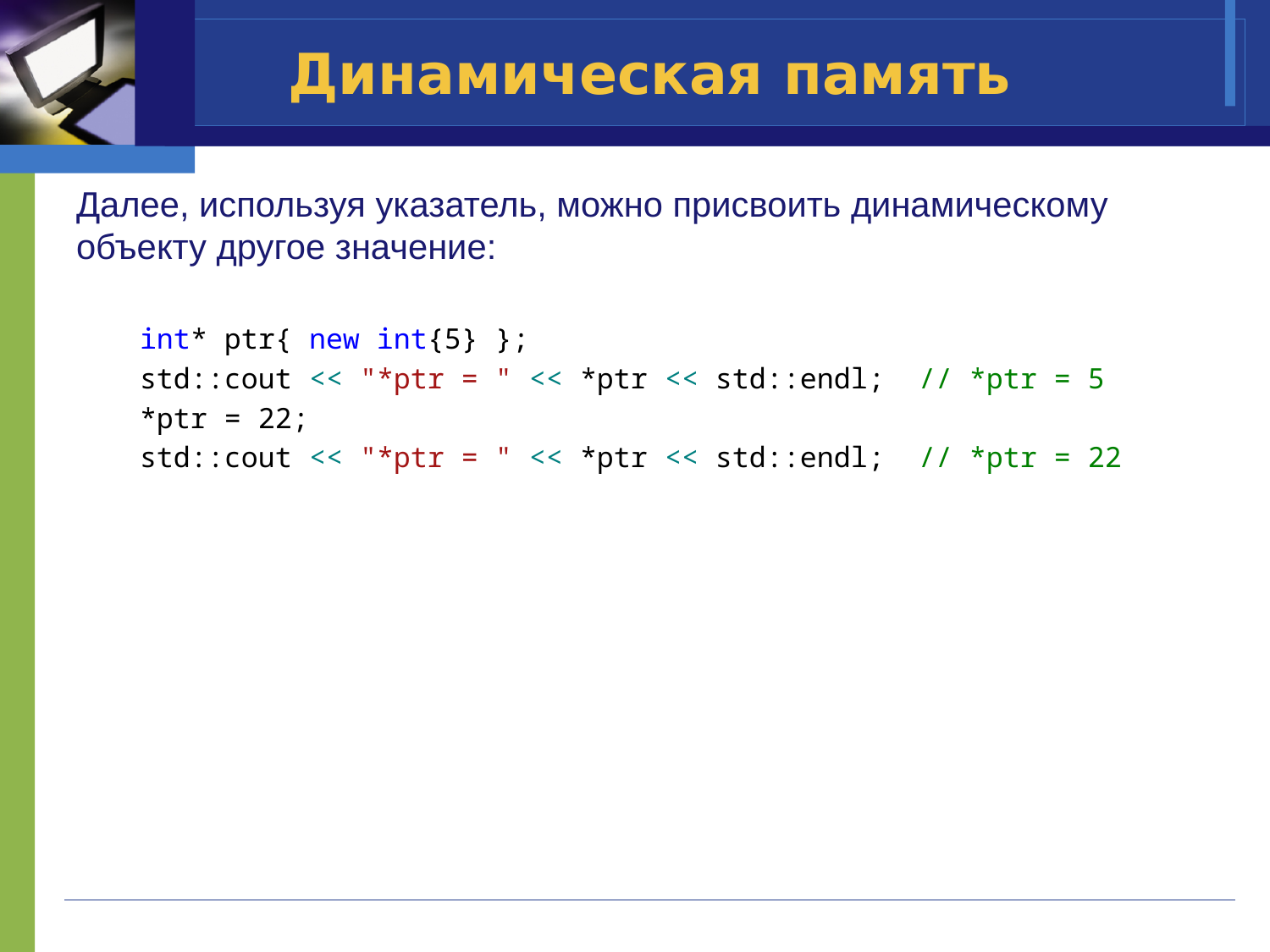

# Динамическая память
Далее, используя указатель, можно присвоить динамическому объекту другое значение:

int* ptr{ new int{5} };
std::cout << "*ptr = " << *ptr << std::endl;  // *ptr = 5
*ptr = 22;
std::cout << "*ptr = " << *ptr << std::endl;  // *ptr = 22